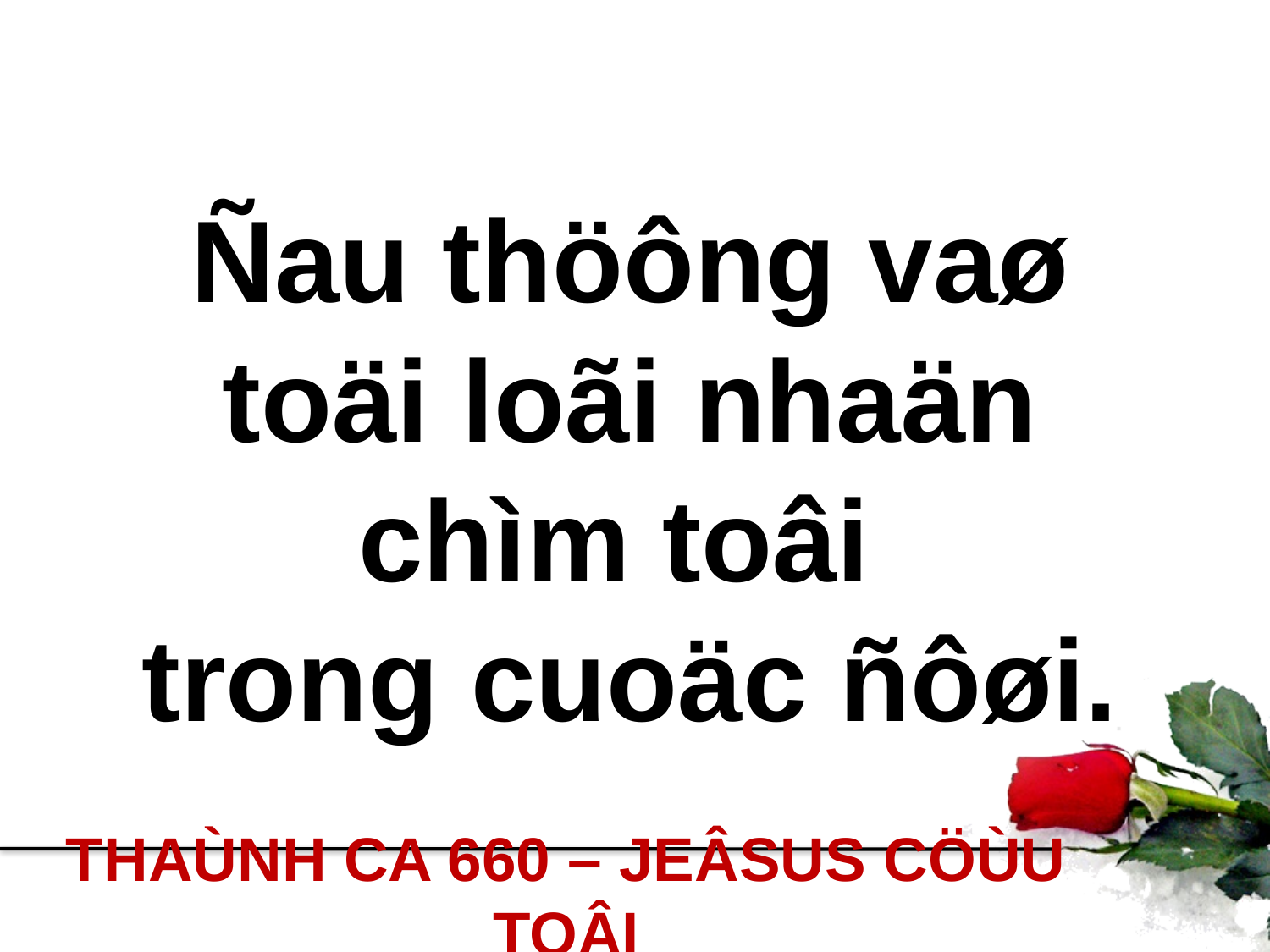

Ñau thöông vaø toäi loãi nhaän chìm toâi
trong cuoäc ñôøi.
THAÙNH CA 660 – JEÂSUS CÖÙU TOÂI